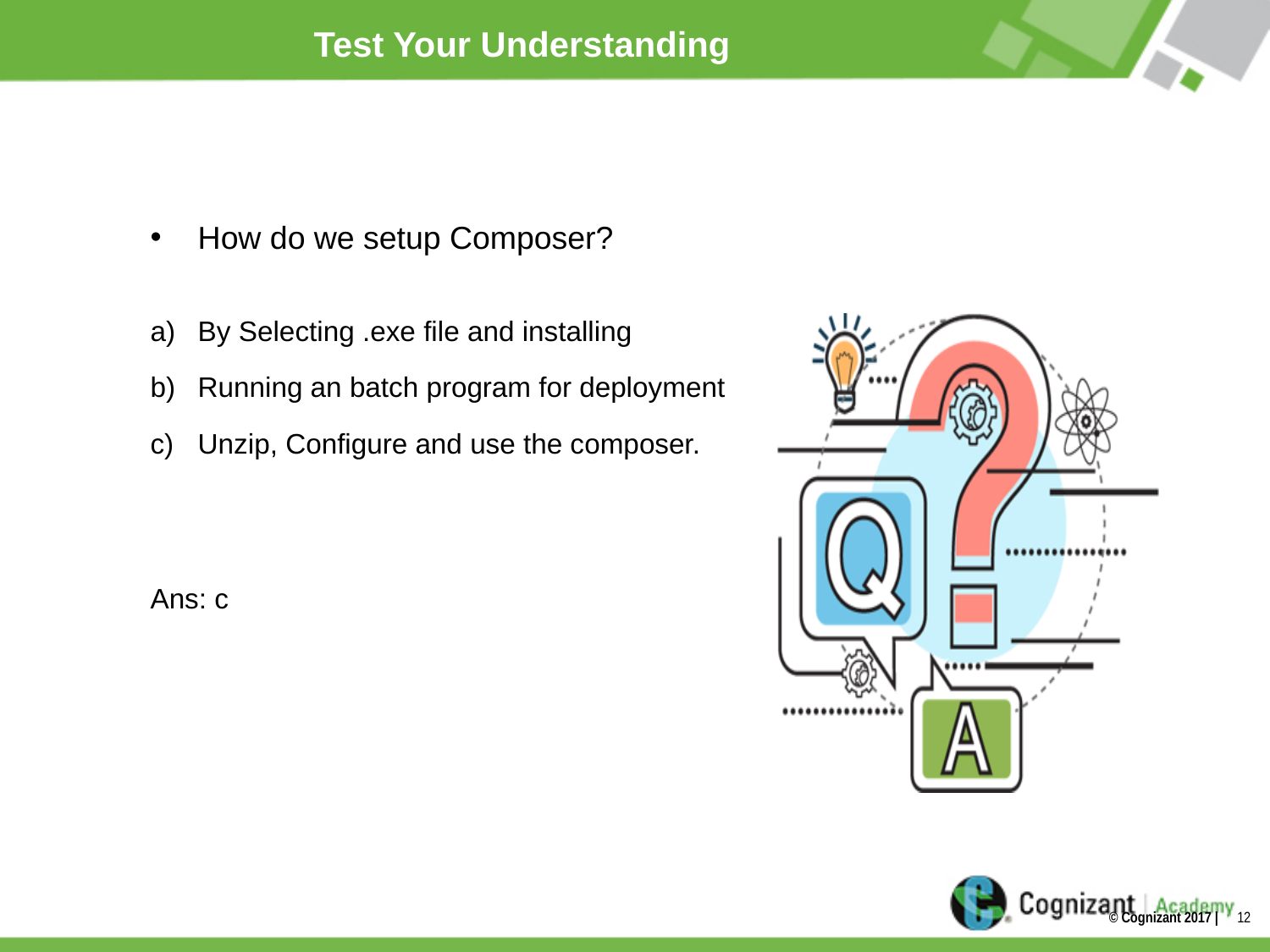

# Test Your Understanding
How do we setup Composer?

By Selecting .exe file and installing
Running an batch program for deployment
Unzip, Configure and use the composer.

Ans: c